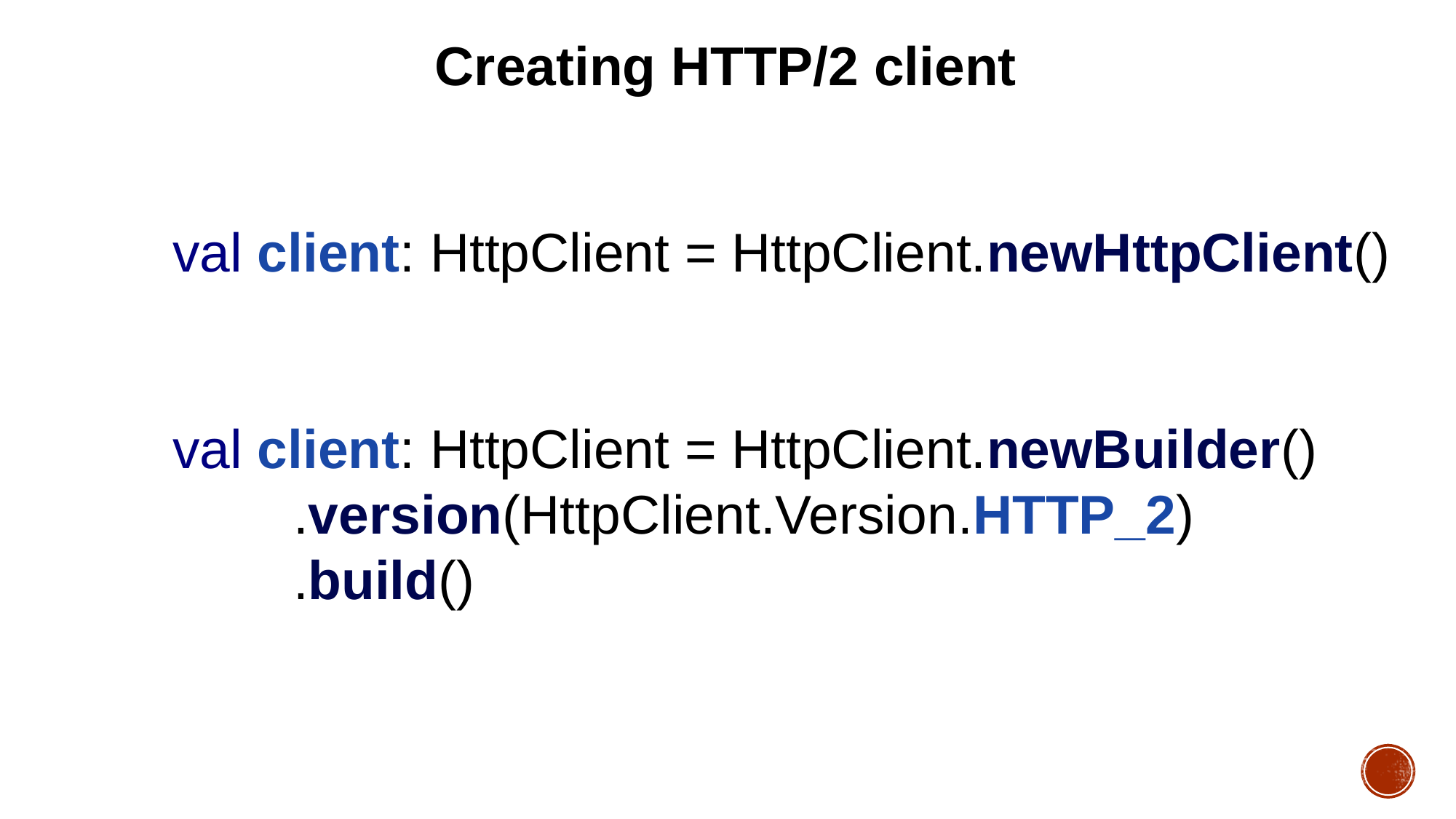

Creating HTTP/2 client
val client: HttpClient = HttpClient.newHttpClient()
val client: HttpClient = HttpClient.newBuilder()
        .version(HttpClient.Version.HTTP_2)
        .build()